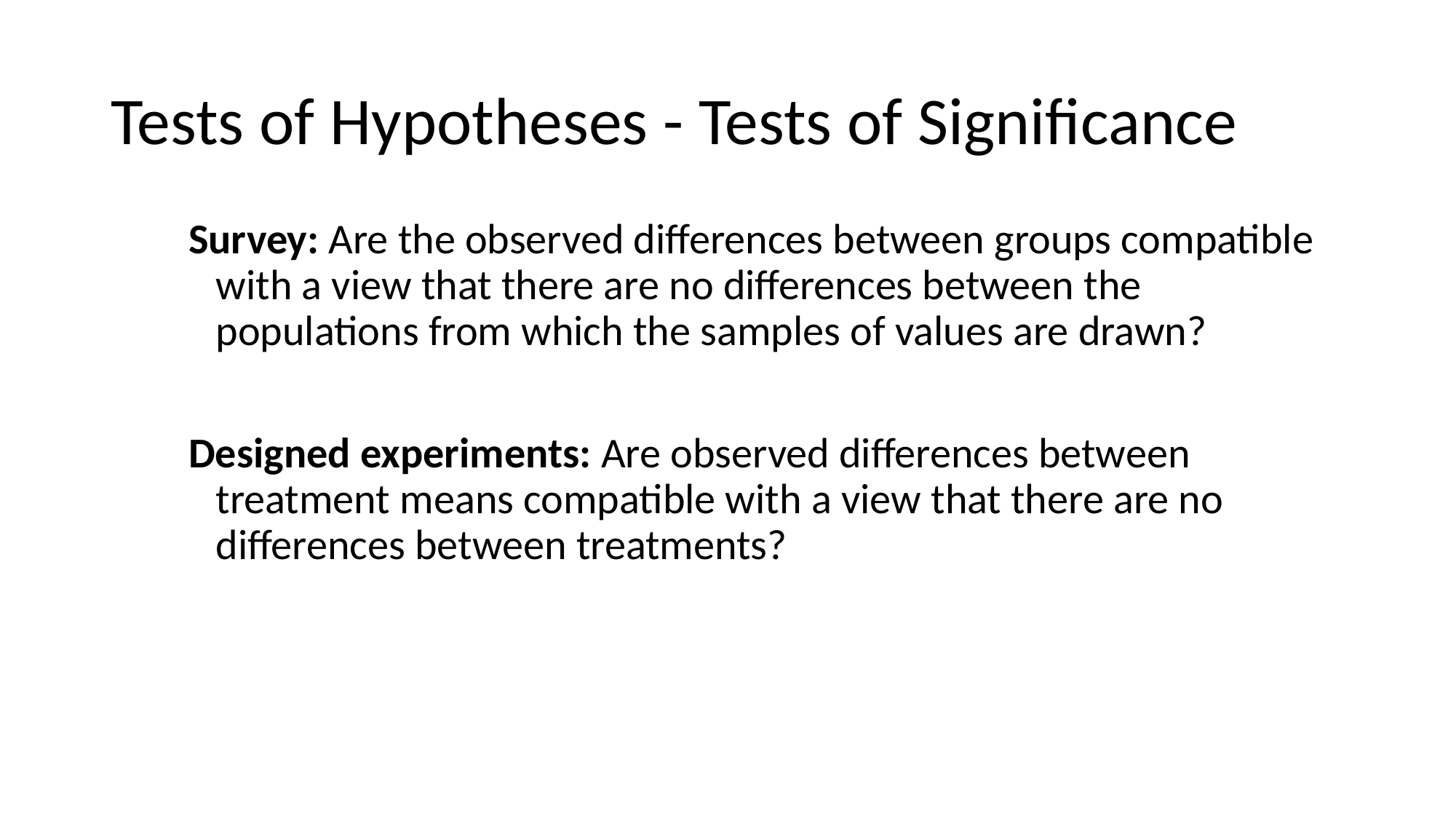

# Tests of Hypotheses - Tests of Significance
Survey: Are the observed differences between groups compatible with a view that there are no differences between the populations from which the samples of values are drawn?

Designed experiments: Are observed differences between treatment means compatible with a view that there are no differences between treatments?